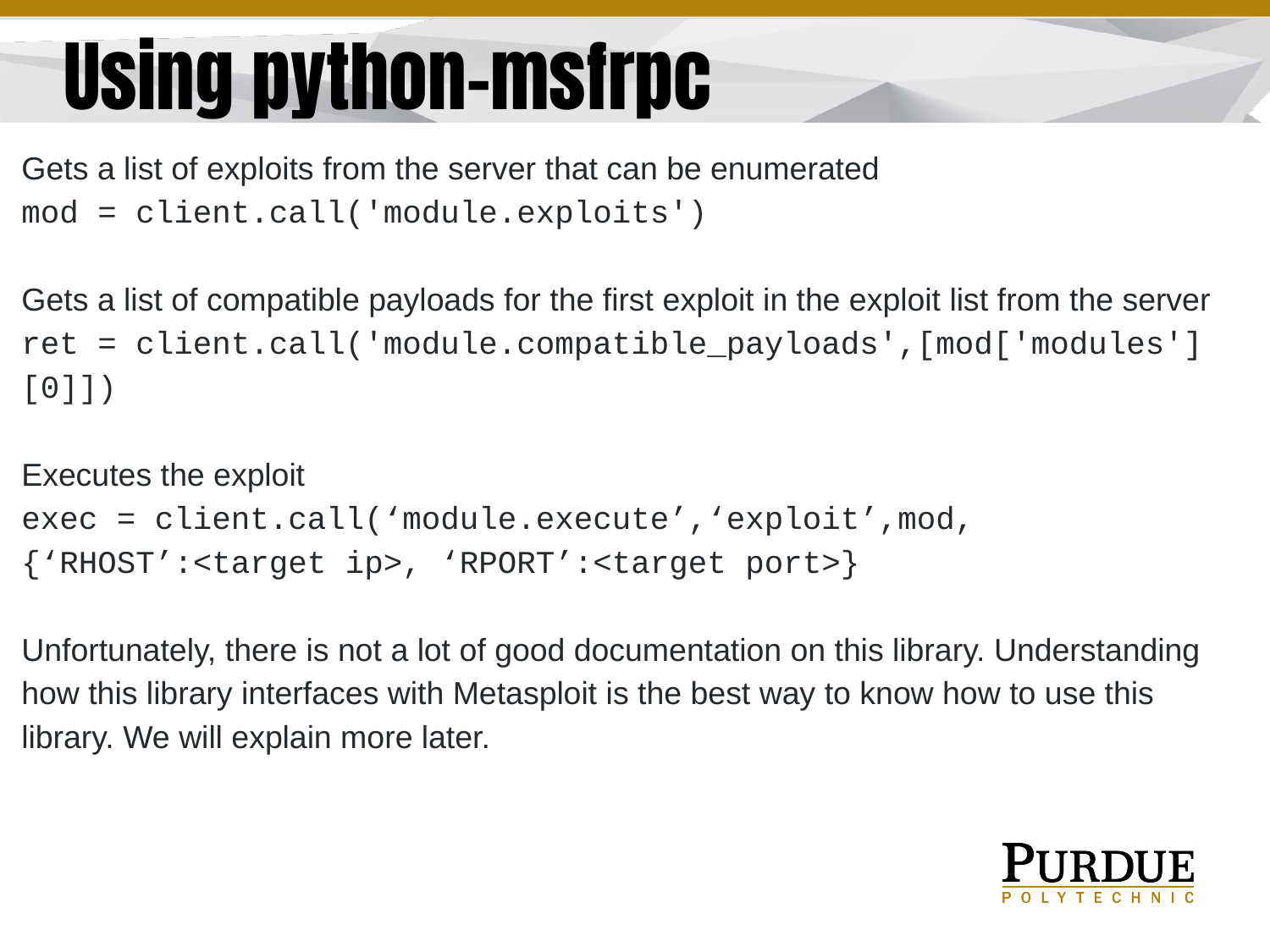

Using python-msfrpc
Gets a list of exploits from the server that can be enumerated
mod = client.call('module.exploits')

Gets a list of compatible payloads for the first exploit in the exploit list from the server
ret = client.call('module.compatible_payloads',[mod['modules'][0]])

Executes the exploit
exec = client.call(‘module.execute’,‘exploit’,mod,{‘RHOST’:<target ip>, ‘RPORT’:<target port>}

Unfortunately, there is not a lot of good documentation on this library. Understanding how this library interfaces with Metasploit is the best way to know how to use this library. We will explain more later.